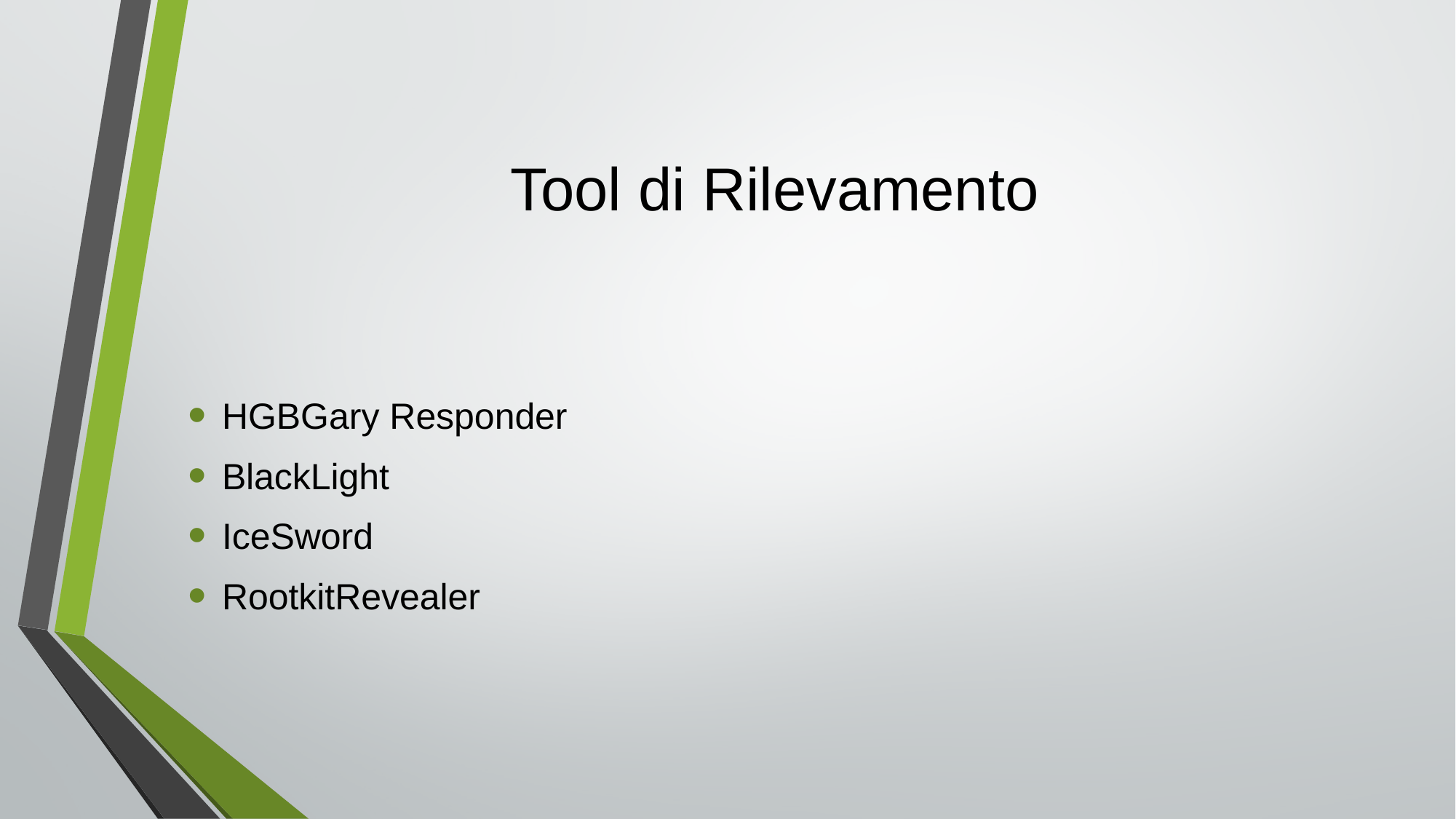

Tool di Rilevamento
HGBGary Responder
BlackLight
IceSword
RootkitRevealer